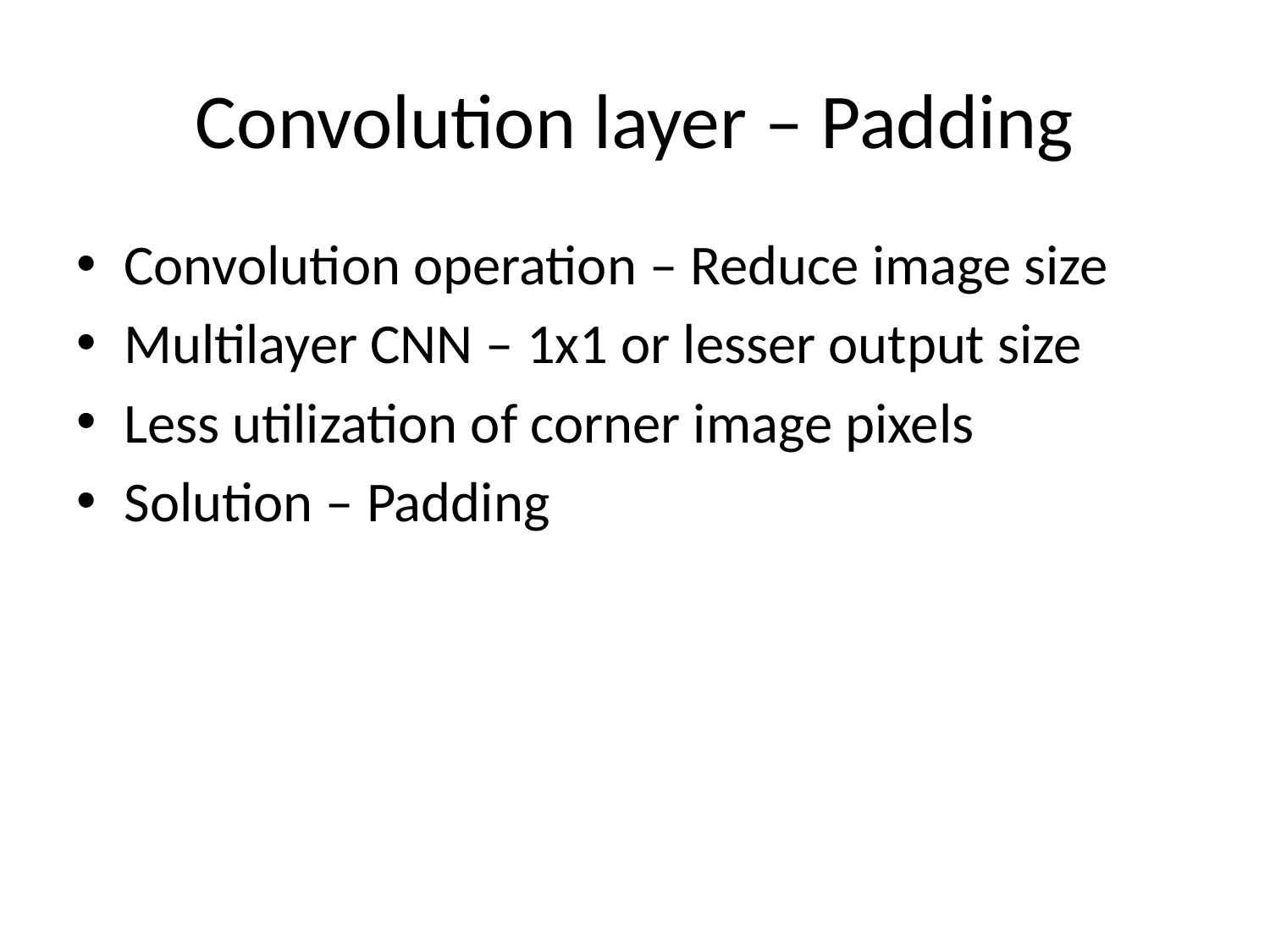

# Convolution layer – Padding
Convolution operation – Reduce image size
Multilayer CNN – 1x1 or lesser output size
Less utilization of corner image pixels
Solution – Padding